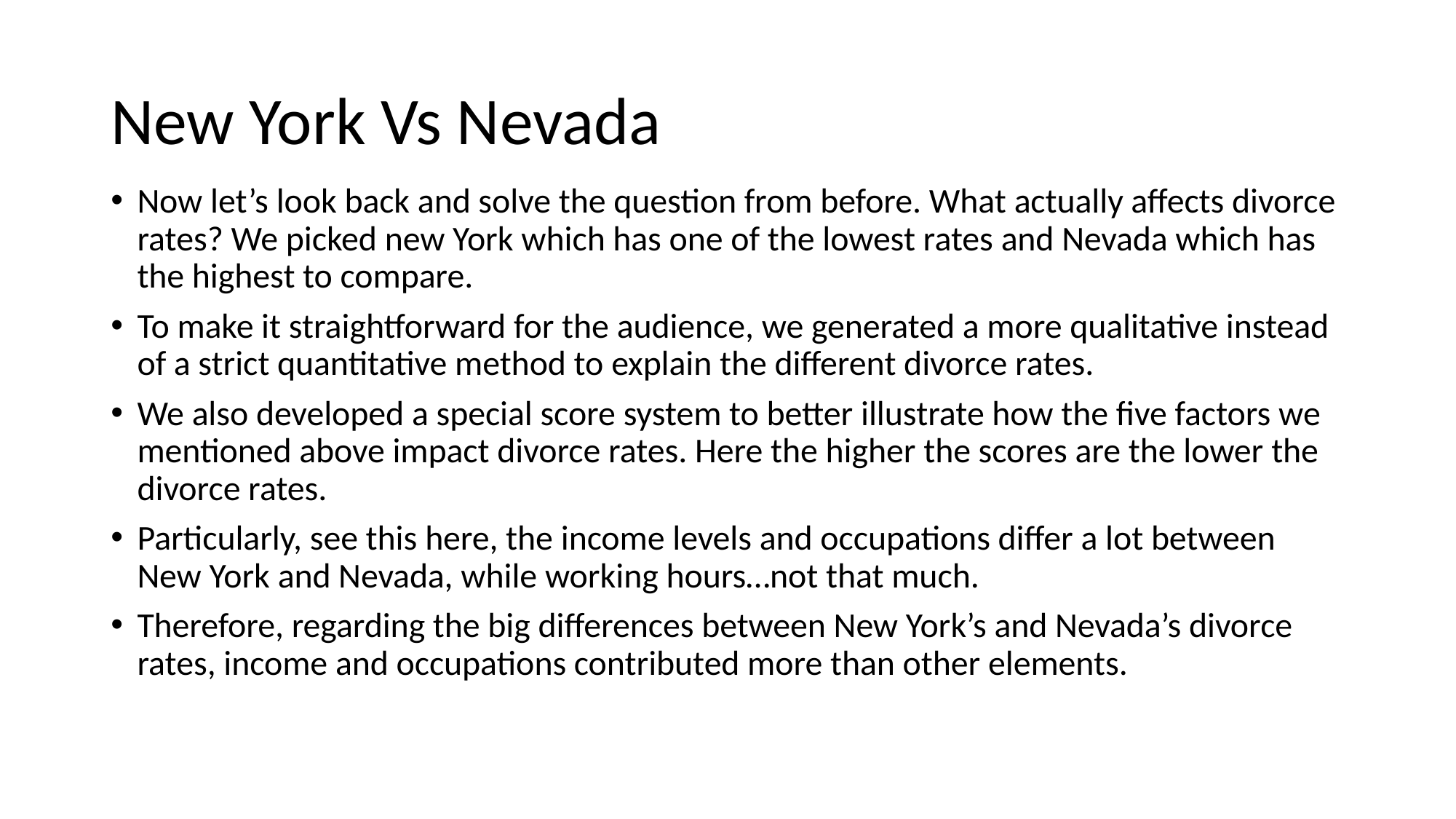

# New York Vs Nevada
Now let’s look back and solve the question from before. What actually affects divorce rates? We picked new York which has one of the lowest rates and Nevada which has the highest to compare.
To make it straightforward for the audience, we generated a more qualitative instead of a strict quantitative method to explain the different divorce rates.
We also developed a special score system to better illustrate how the five factors we mentioned above impact divorce rates. Here the higher the scores are the lower the divorce rates.
Particularly, see this here, the income levels and occupations differ a lot between New York and Nevada, while working hours…not that much.
Therefore, regarding the big differences between New York’s and Nevada’s divorce rates, income and occupations contributed more than other elements.